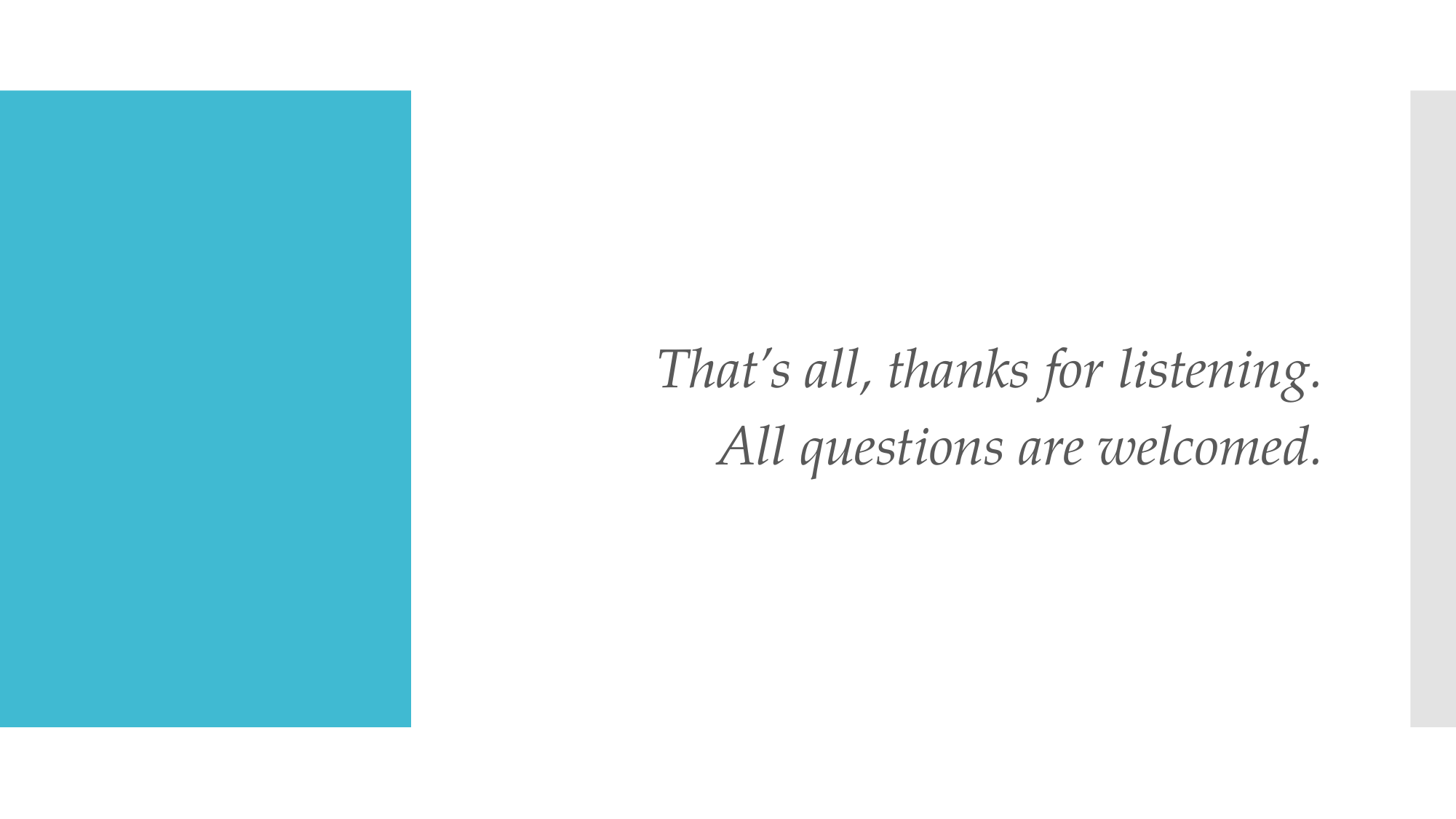

That’s all, thanks for listening.
All questions are welcomed.